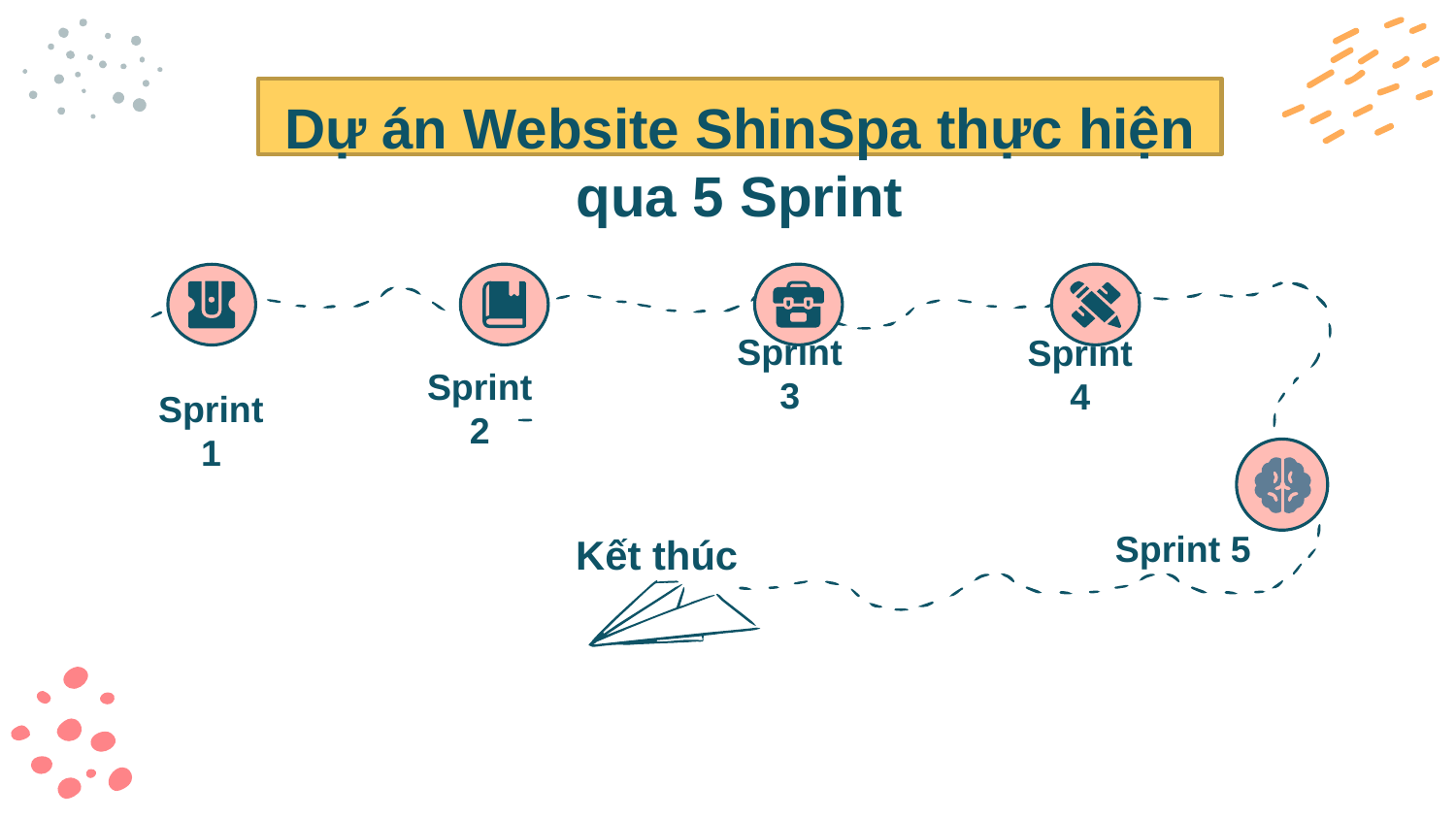

# Dự án Website ShinSpa thực hiện qua 5 Sprint

Sprint 2
Sprint 3
Sprint 4
Sprint 1

Sprint 5
Kết thúc